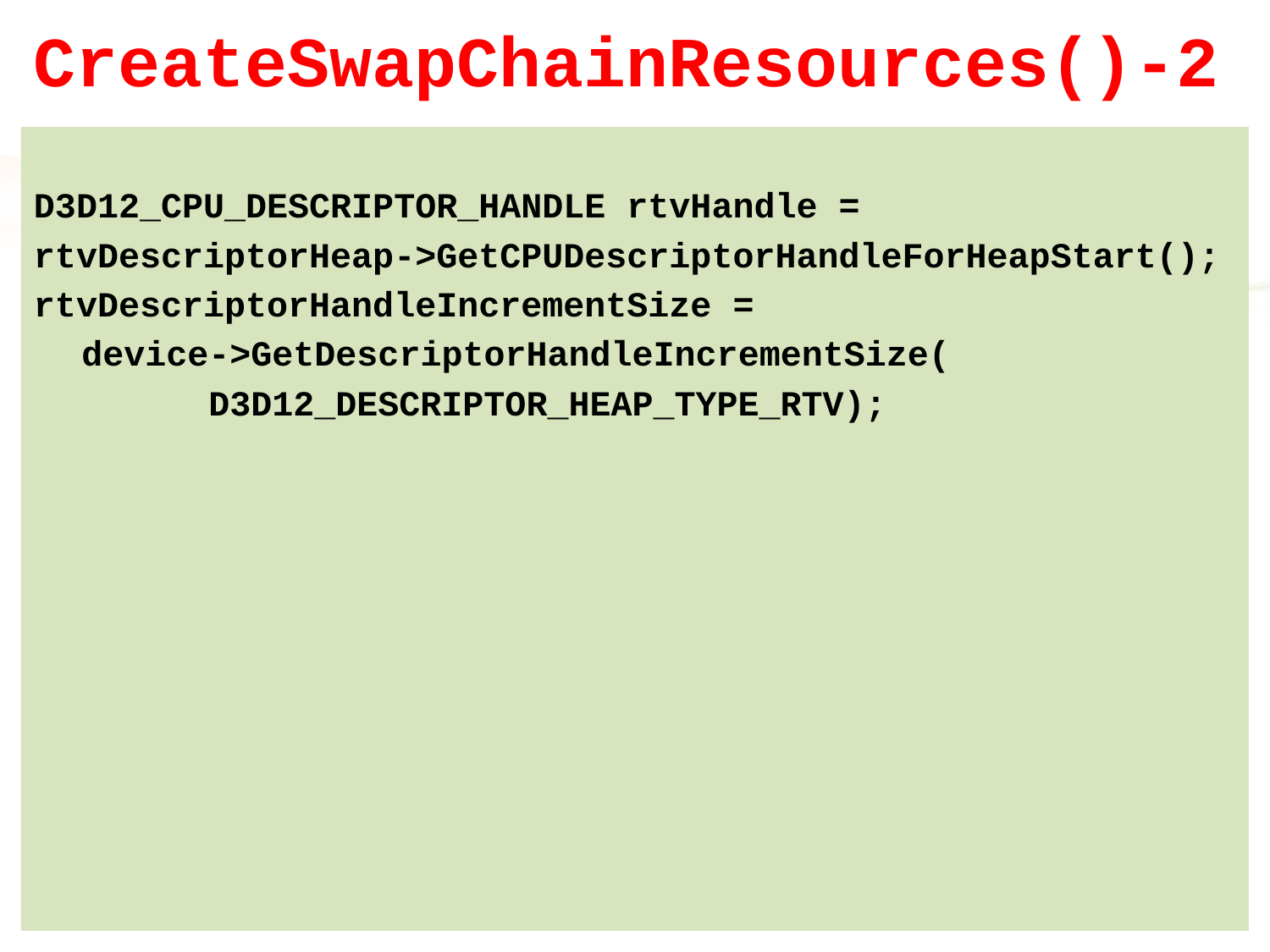

# CreateSwapChainResources()-2

D3D12_CPU_DESCRIPTOR_HANDLE rtvHandle =
rtvDescriptorHeap->GetCPUDescriptorHandleForHeapStart();
rtvDescriptorHandleIncrementSize =
	device->GetDescriptorHandleIncrementSize(
		D3D12_DESCRIPTOR_HEAP_TYPE_RTV);